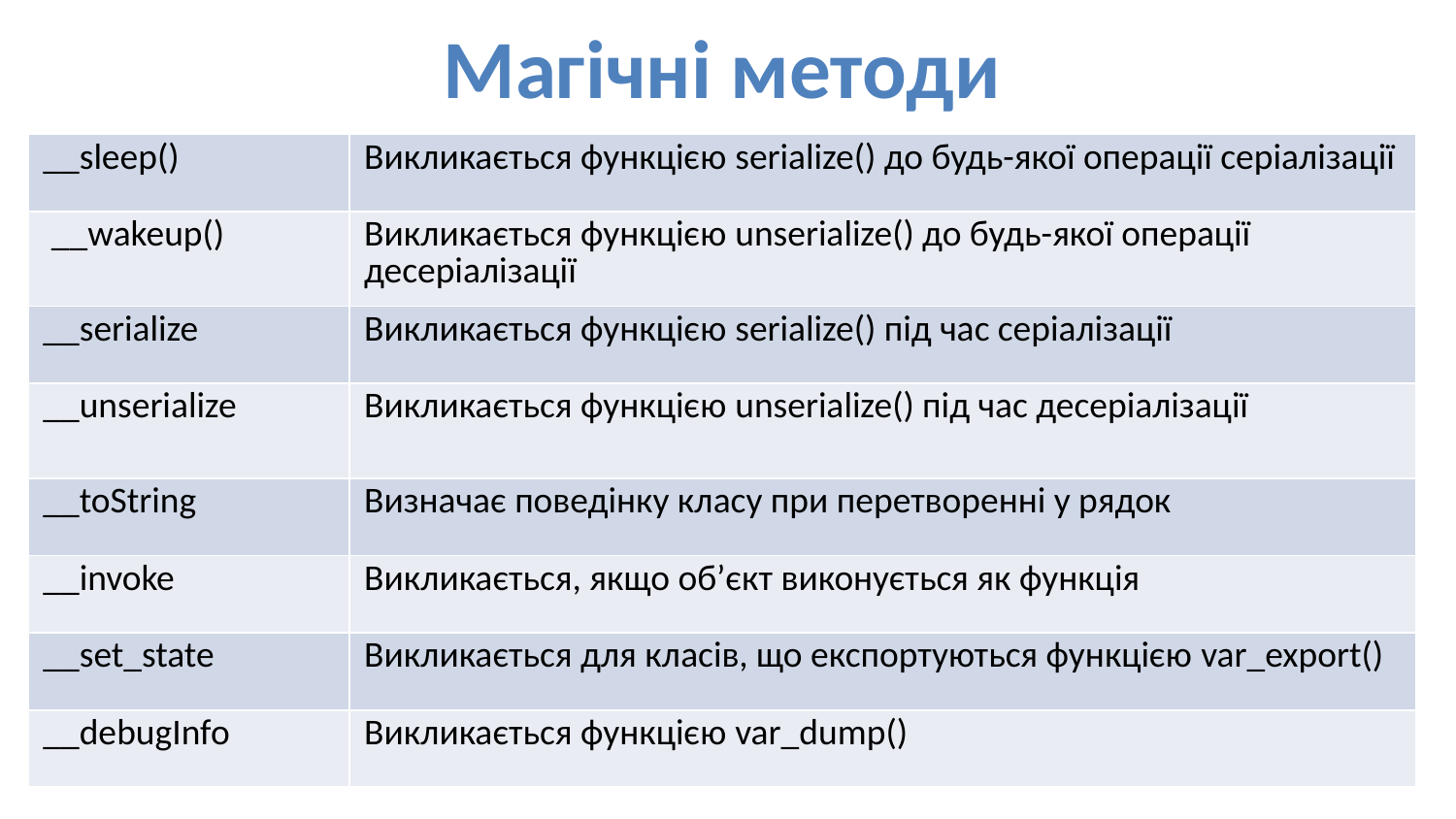

# Магічні методи
| \_\_sleep() | Викликається функцією serialize() до будь-якої операції серіалізації |
| --- | --- |
| \_\_wakeup() | Викликається функцією unserialize() до будь-якої операції десеріалізації |
| \_\_serialize | Викликається функцією serialize() під час серіалізації |
| \_\_unserialize | Викликається функцією unserialize() під час десеріалізації |
| \_\_toString | Визначає поведінку класу при перетворенні у рядок |
| \_\_invoke | Викликається, якщо об’єкт виконується як функція |
| \_\_set\_state | Викликається для класів, що експортуються функцією var\_export() |
| \_\_debugInfo | Викликається функцією var\_dump() |